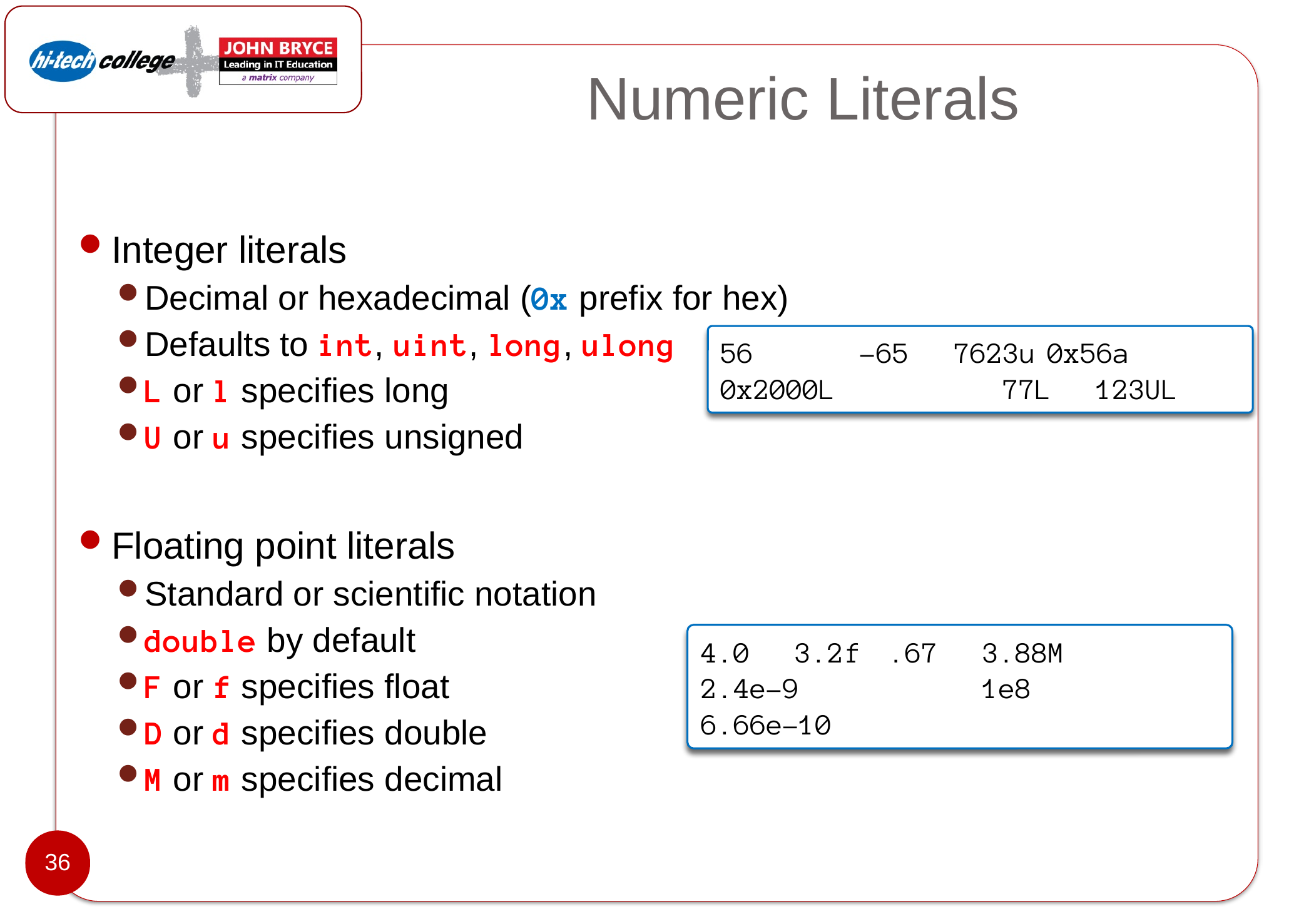

# Numeric Literals
Integer literals
Decimal or hexadecimal (0x prefix for hex)
Defaults to int, uint, long, ulong
L or l specifies long
U or u specifies unsigned

Floating point literals
Standard or scientific notation
double by default
F or f specifies float
D or d specifies double
M or m specifies decimal
 	-65	7623u	0x56a
0x2000L		77L	123UL
4.0	3.2f	.67	3.88M
2.4e-9		1e8
6.66e-10
36